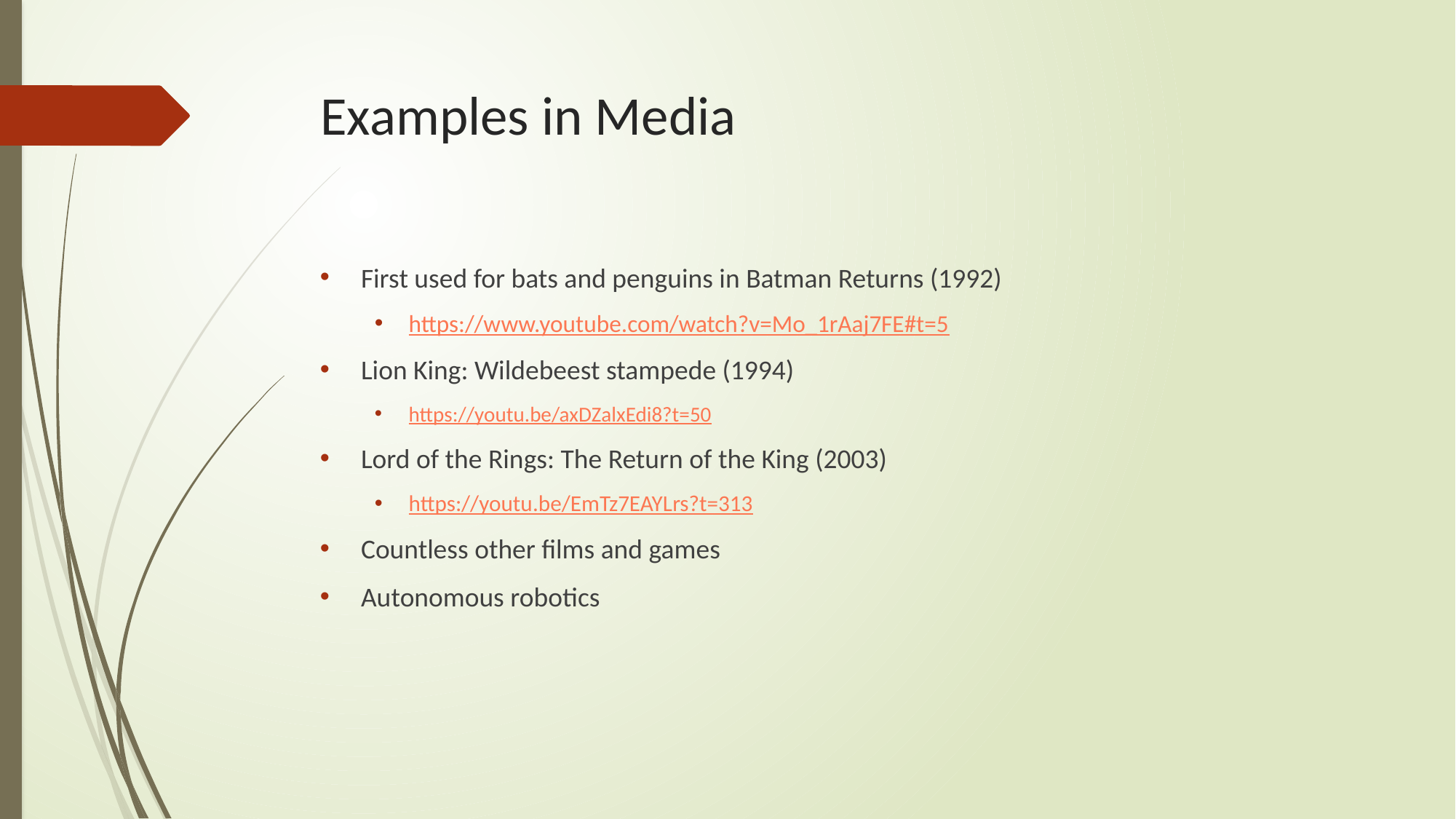

# Examples in Media
First used for bats and penguins in Batman Returns (1992)
https://www.youtube.com/watch?v=Mo_1rAaj7FE#t=5
Lion King: Wildebeest stampede (1994)
https://youtu.be/axDZalxEdi8?t=50
Lord of the Rings: The Return of the King (2003)
https://youtu.be/EmTz7EAYLrs?t=313
Countless other films and games
Autonomous robotics